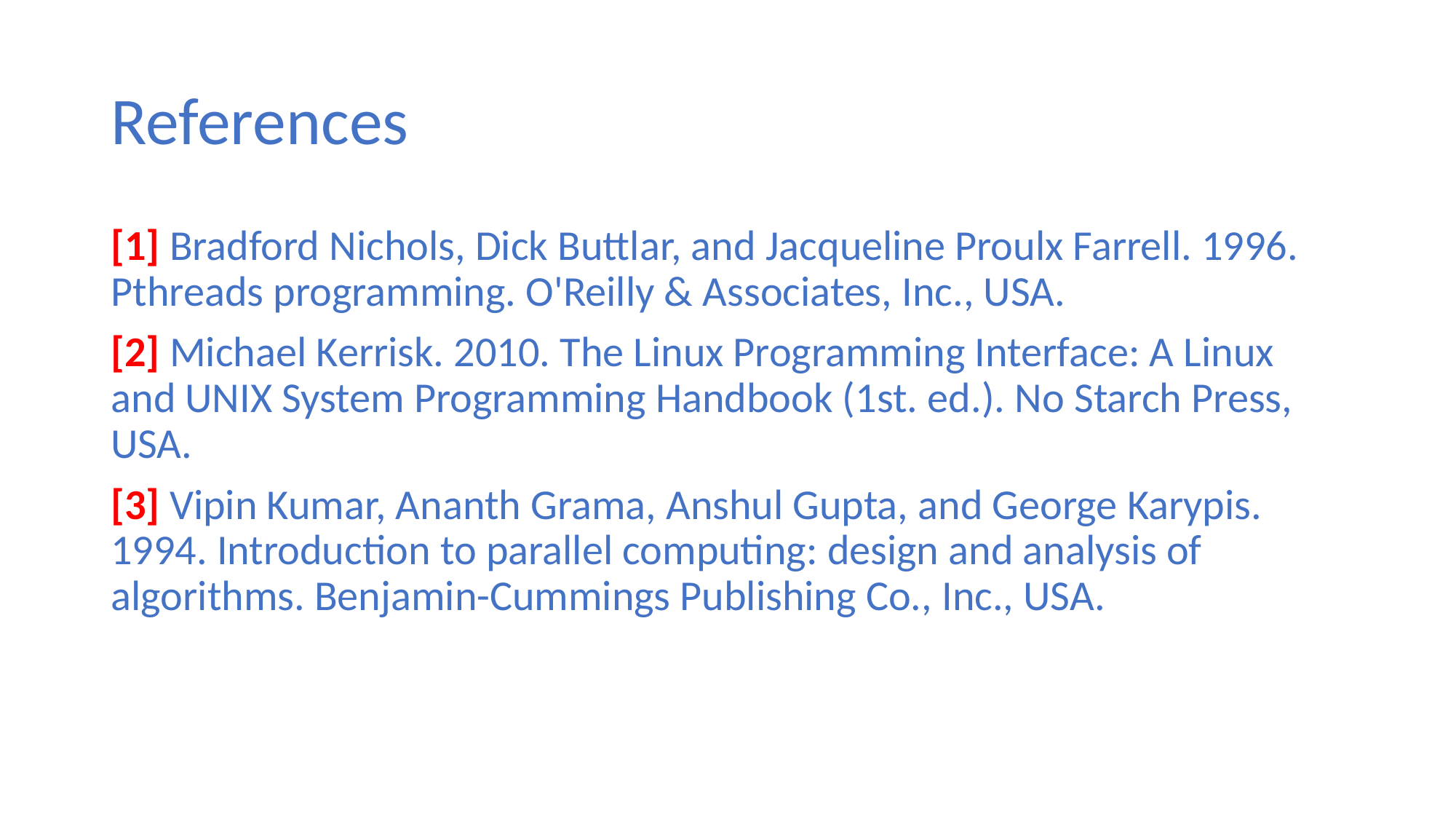

# References
[1] Bradford Nichols, Dick Buttlar, and Jacqueline Proulx Farrell. 1996. Pthreads programming. O'Reilly & Associates, Inc., USA.
[2] Michael Kerrisk. 2010. The Linux Programming Interface: A Linux and UNIX System Programming Handbook (1st. ed.). No Starch Press, USA.
[3] Vipin Kumar, Ananth Grama, Anshul Gupta, and George Karypis. 1994. Introduction to parallel computing: design and analysis of algorithms. Benjamin-Cummings Publishing Co., Inc., USA.